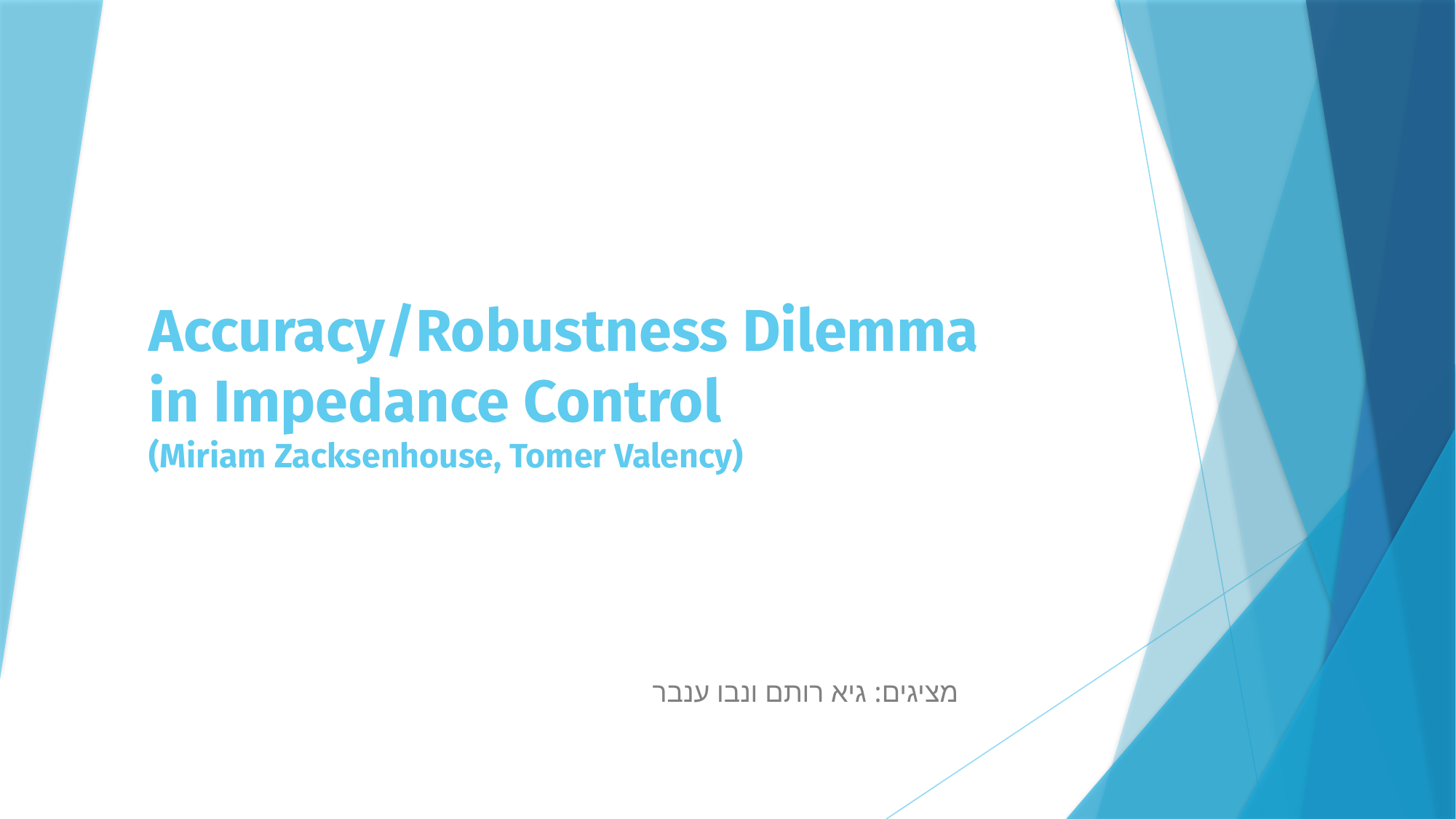

# Accuracy/Robustness Dilemma in Impedance Control (Miriam Zacksenhouse, Tomer Valency)
מציגים: גיא רותם ונבו ענבר